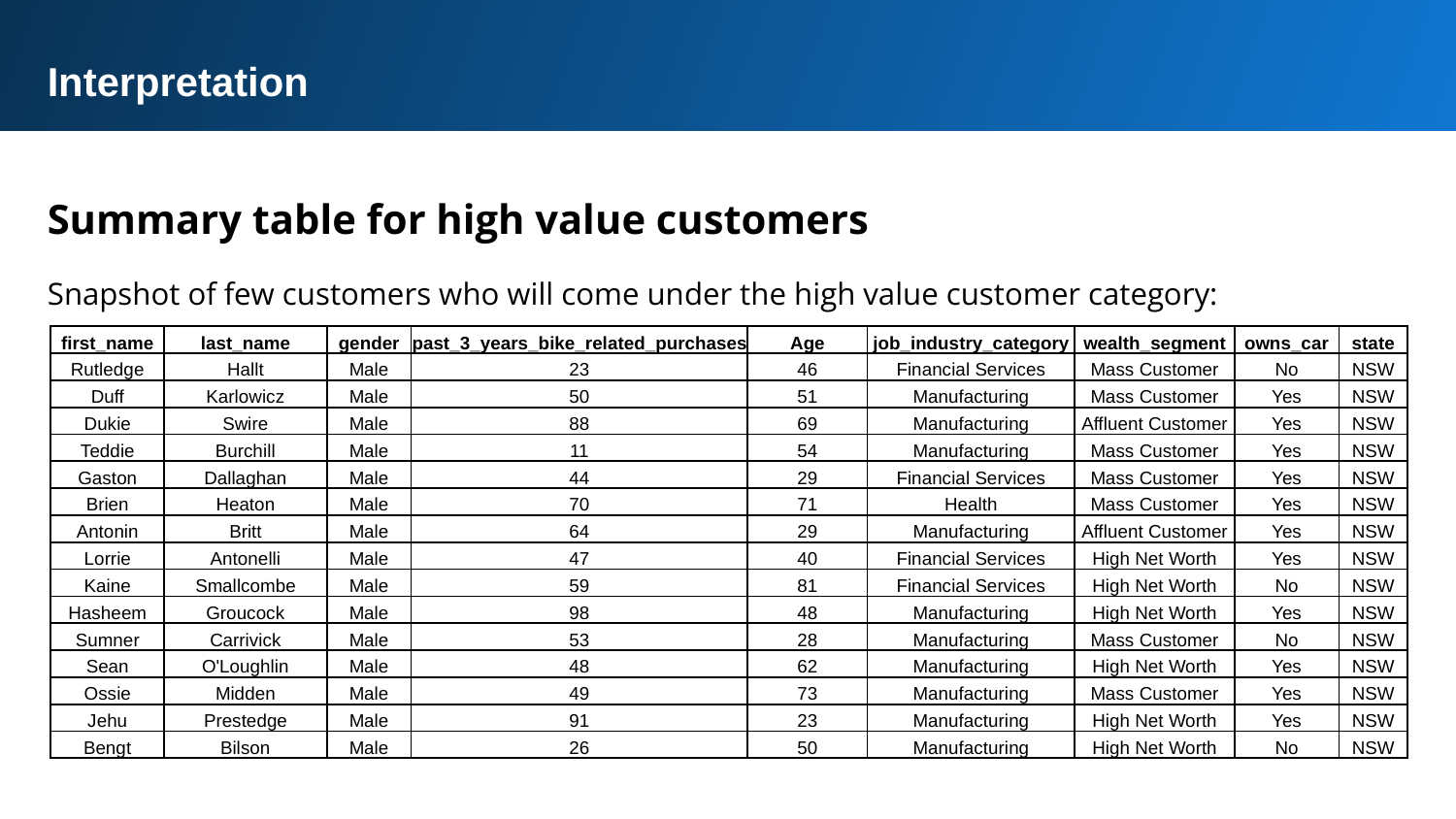

Interpretation
Summary table for high value customers
Snapshot of few customers who will come under the high value customer category:
| first\_name | last\_name | gender | past\_3\_years\_bike\_related\_purchases | Age | job\_industry\_category | wealth\_segment | owns\_car | state |
| --- | --- | --- | --- | --- | --- | --- | --- | --- |
| Rutledge | Hallt | Male | 23 | 46 | Financial Services | Mass Customer | No | NSW |
| Duff | Karlowicz | Male | 50 | 51 | Manufacturing | Mass Customer | Yes | NSW |
| Dukie | Swire | Male | 88 | 69 | Manufacturing | Affluent Customer | Yes | NSW |
| Teddie | Burchill | Male | 11 | 54 | Manufacturing | Mass Customer | Yes | NSW |
| Gaston | Dallaghan | Male | 44 | 29 | Financial Services | Mass Customer | Yes | NSW |
| Brien | Heaton | Male | 70 | 71 | Health | Mass Customer | Yes | NSW |
| Antonin | Britt | Male | 64 | 29 | Manufacturing | Affluent Customer | Yes | NSW |
| Lorrie | Antonelli | Male | 47 | 40 | Financial Services | High Net Worth | Yes | NSW |
| Kaine | Smallcombe | Male | 59 | 81 | Financial Services | High Net Worth | No | NSW |
| Hasheem | Groucock | Male | 98 | 48 | Manufacturing | High Net Worth | Yes | NSW |
| Sumner | Carrivick | Male | 53 | 28 | Manufacturing | Mass Customer | No | NSW |
| Sean | O'Loughlin | Male | 48 | 62 | Manufacturing | High Net Worth | Yes | NSW |
| Ossie | Midden | Male | 49 | 73 | Manufacturing | Mass Customer | Yes | NSW |
| Jehu | Prestedge | Male | 91 | 23 | Manufacturing | High Net Worth | Yes | NSW |
| Bengt | Bilson | Male | 26 | 50 | Manufacturing | High Net Worth | No | NSW |